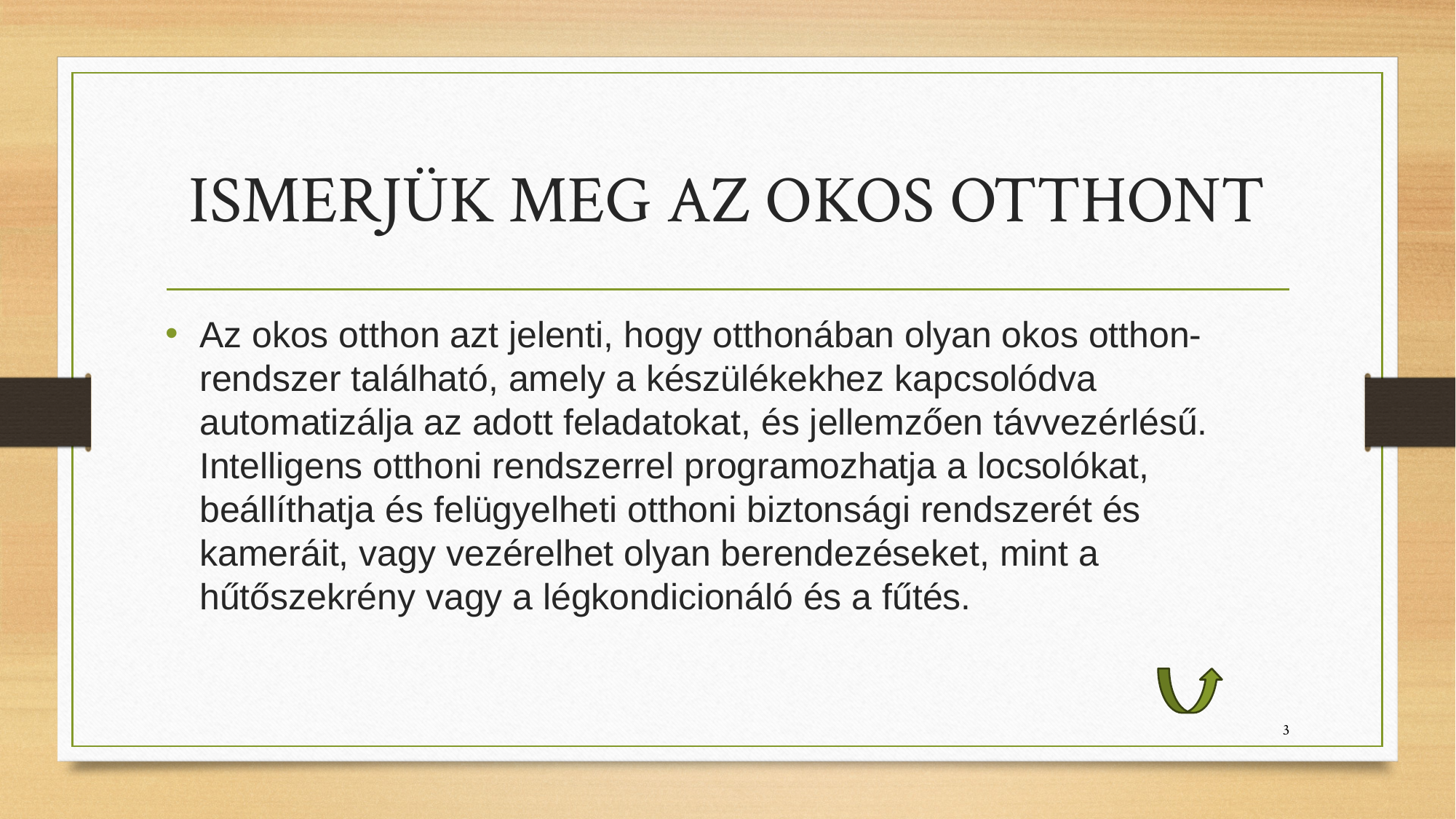

# ISMERJÜK MEG AZ OKOS OTTHONT
Az okos otthon azt jelenti, hogy otthonában olyan okos otthon-rendszer található, amely a készülékekhez kapcsolódva automatizálja az adott feladatokat, és jellemzően távvezérlésű. Intelligens otthoni rendszerrel programozhatja a locsolókat, beállíthatja és felügyelheti otthoni biztonsági rendszerét és kameráit, vagy vezérelhet olyan berendezéseket, mint a hűtőszekrény vagy a légkondicionáló és a fűtés.

3